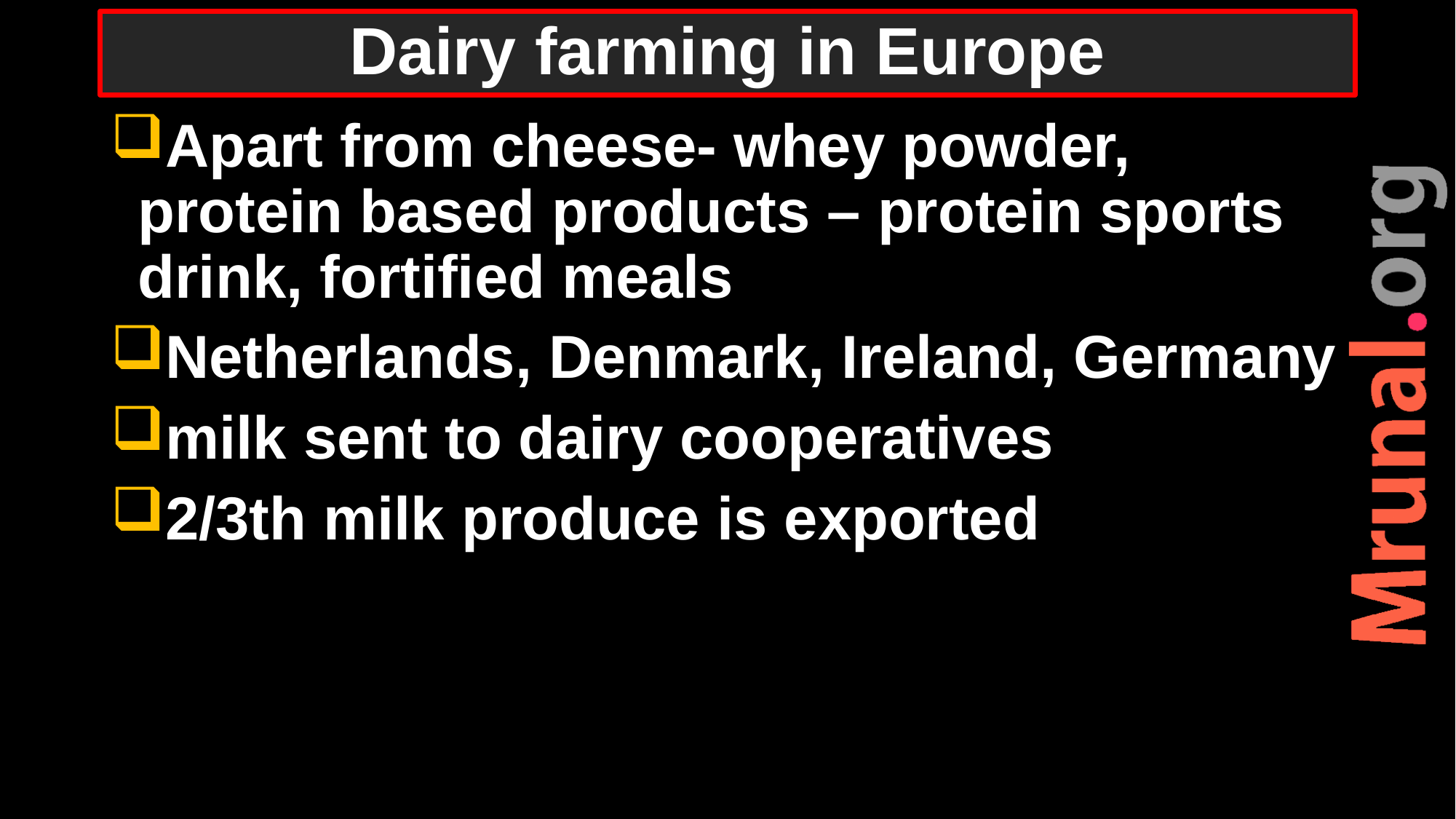

# Dairy farming in Europe
Apart from cheese- whey powder, protein based products – protein sports drink, fortified meals
Netherlands, Denmark, Ireland, Germany
milk sent to dairy cooperatives
2/3th milk produce is exported